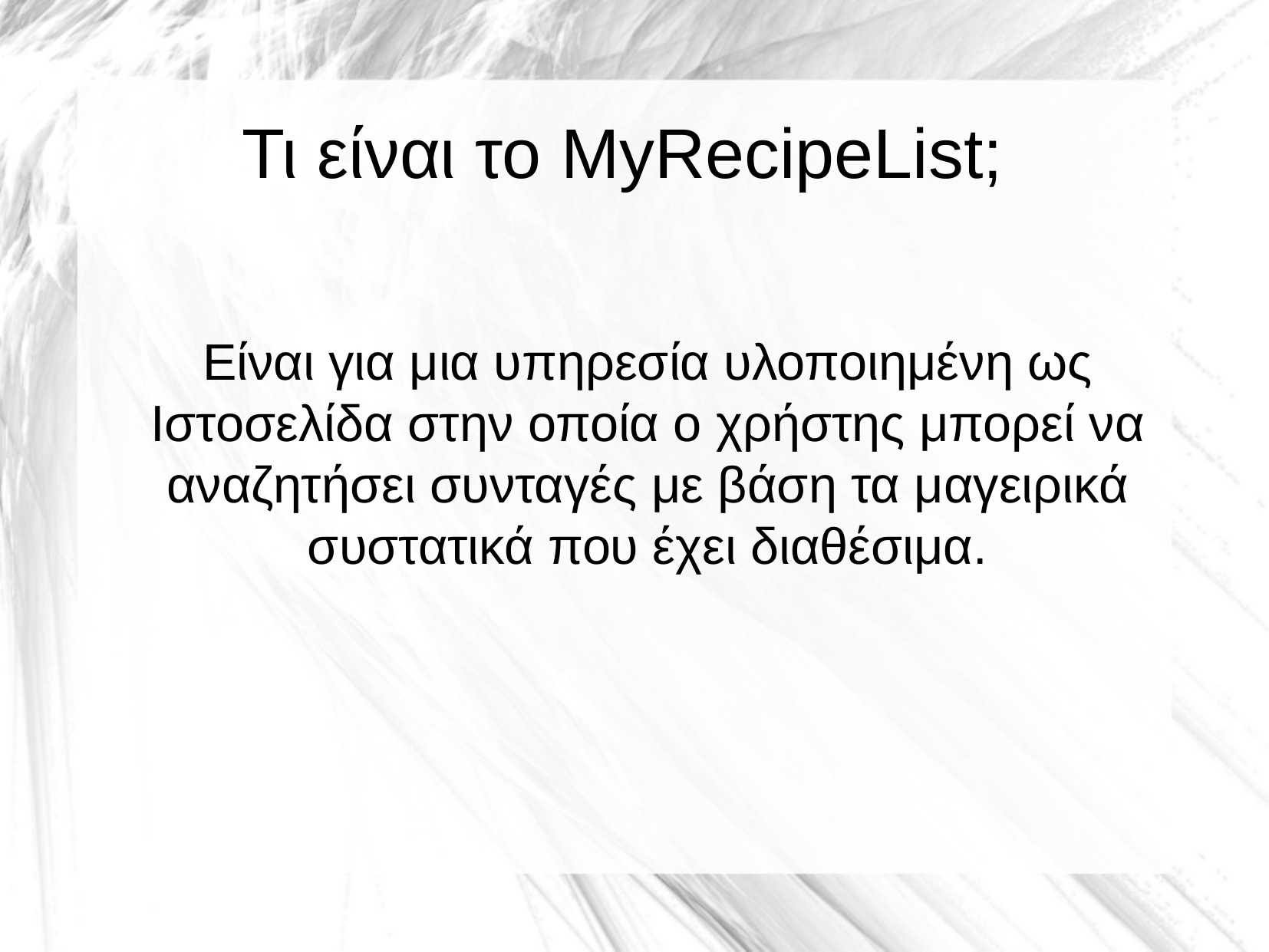

Τι είναι το MyRecipeList;

Είναι για μια υπηρεσία υλοποιημένη ως Ιστοσελίδα στην οποία ο χρήστης μπορεί να αναζητήσει συνταγές με βάση τα μαγειρικά συστατικά που έχει διαθέσιμα.